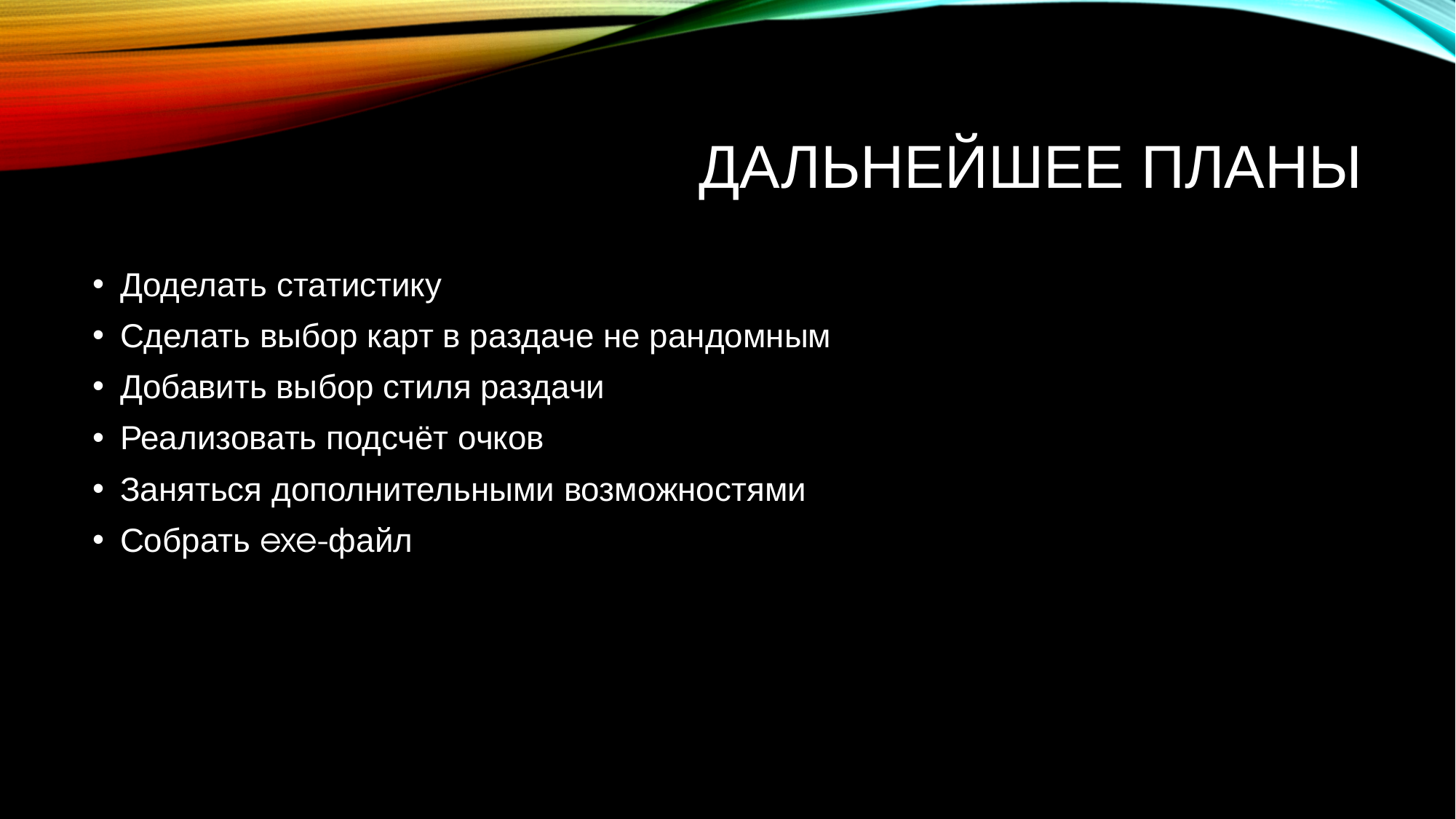

# Дальнейшее планы
Доделать статистику
Сделать выбор карт в раздаче не рандомным
Добавить выбор стиля раздачи
Реализовать подсчёт очков
Заняться дополнительными возможностями
Собрать exe-файл